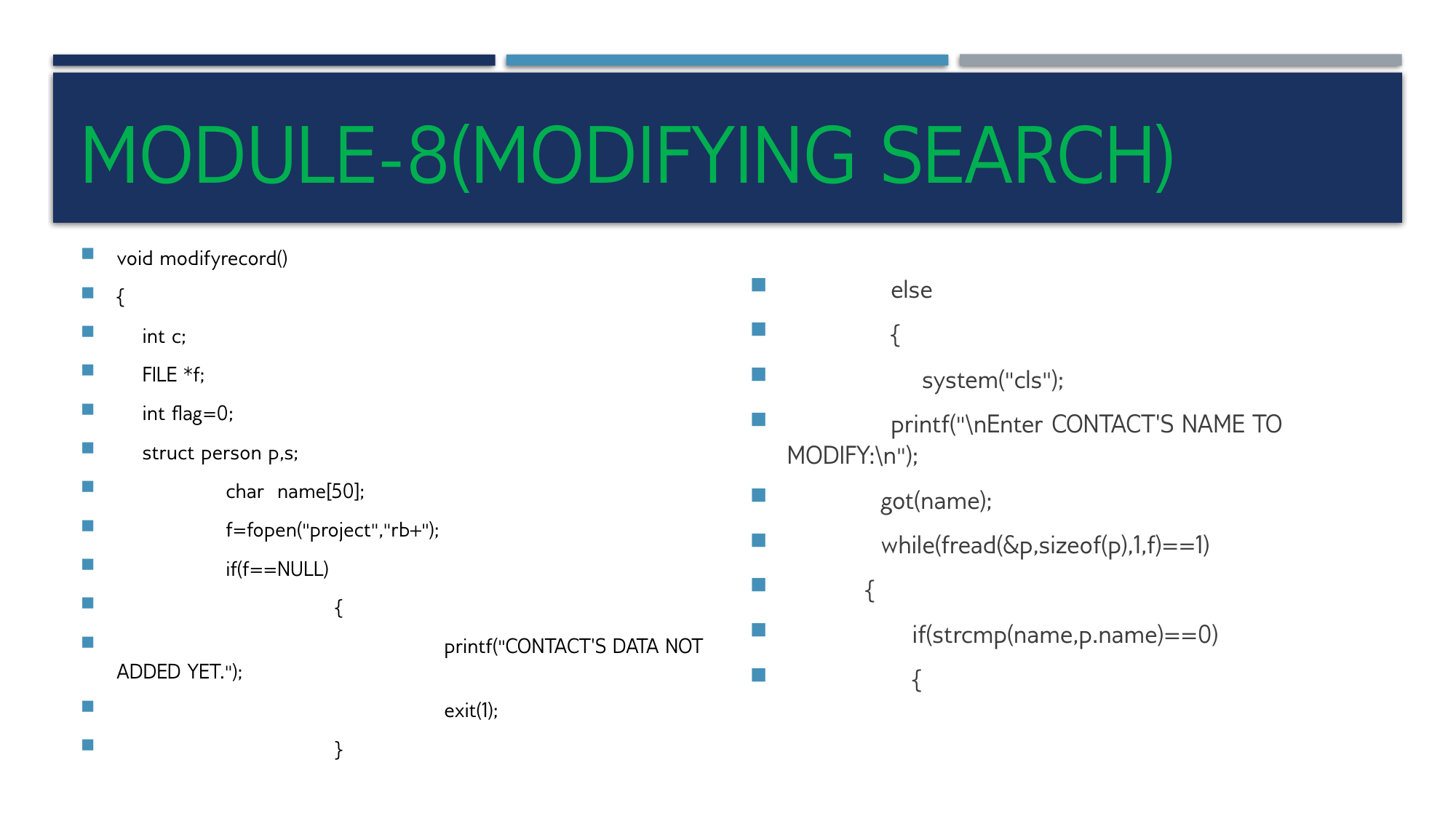

# Module-8(modifying search)

void modifyrecord()
{
    int c;
    FILE *f;
    int flag=0;
    struct person p,s;
	char  name[50];
	f=fopen("project","rb+");
	if(f==NULL)
		{
			printf("CONTACT'S DATA NOT ADDED YET.");
			exit(1);
		}
	else
	{
	    system("cls");
		printf("\nEnter CONTACT'S NAME TO MODIFY:\n");
            got(name);
            while(fread(&p,sizeof(p),1,f)==1)
          {
                if(strcmp(name,p.name)==0)
                {